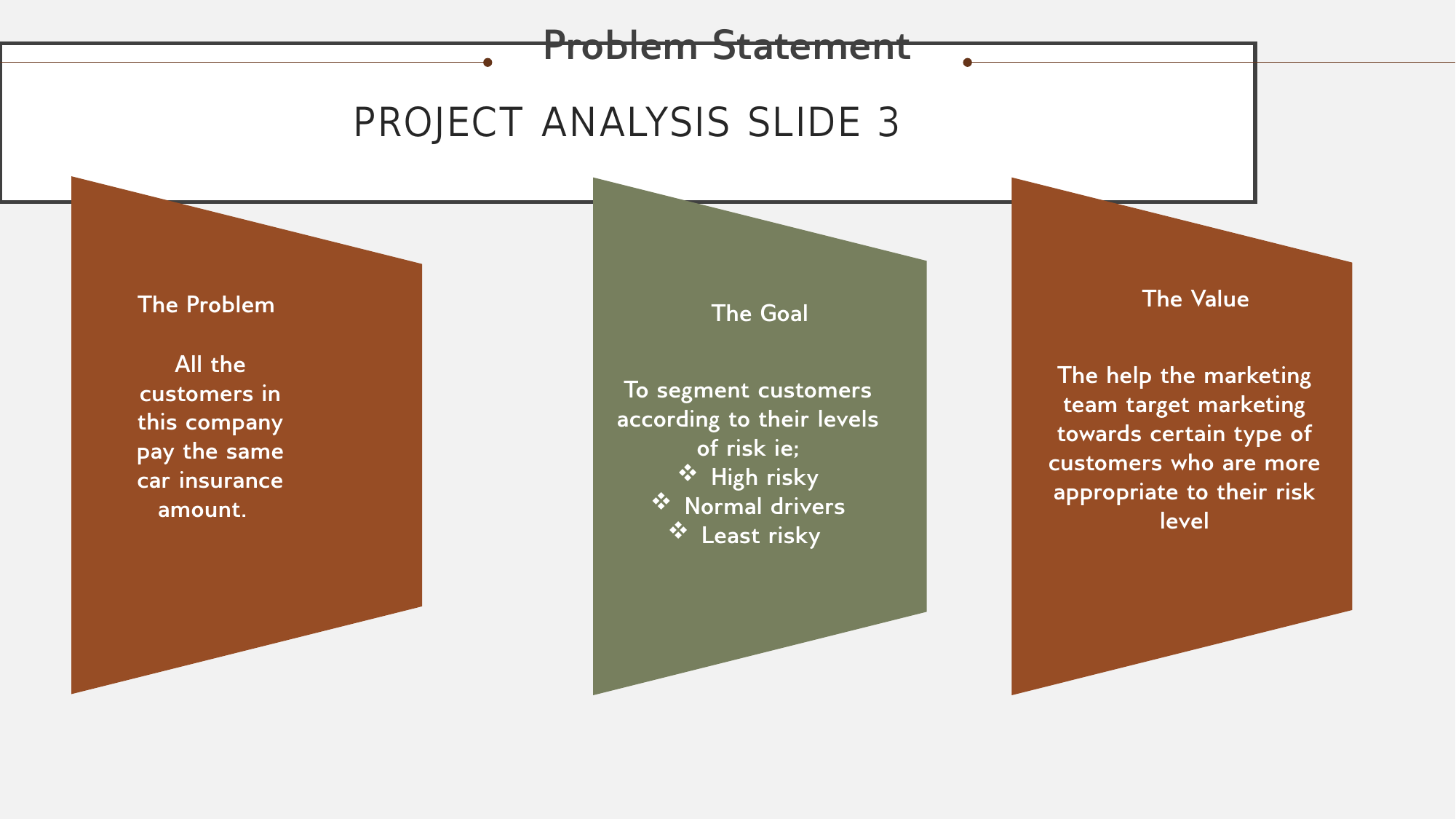

Problem Statement
Project analysis slide 3

The Value
The Problem
The Goal
All the customers in this company pay the same car insurance amount.
The help the marketing team target marketing towards certain type of customers who are more appropriate to their risk level
To segment customers according to their levels of risk ie;
High risky
Normal drivers
Least risky